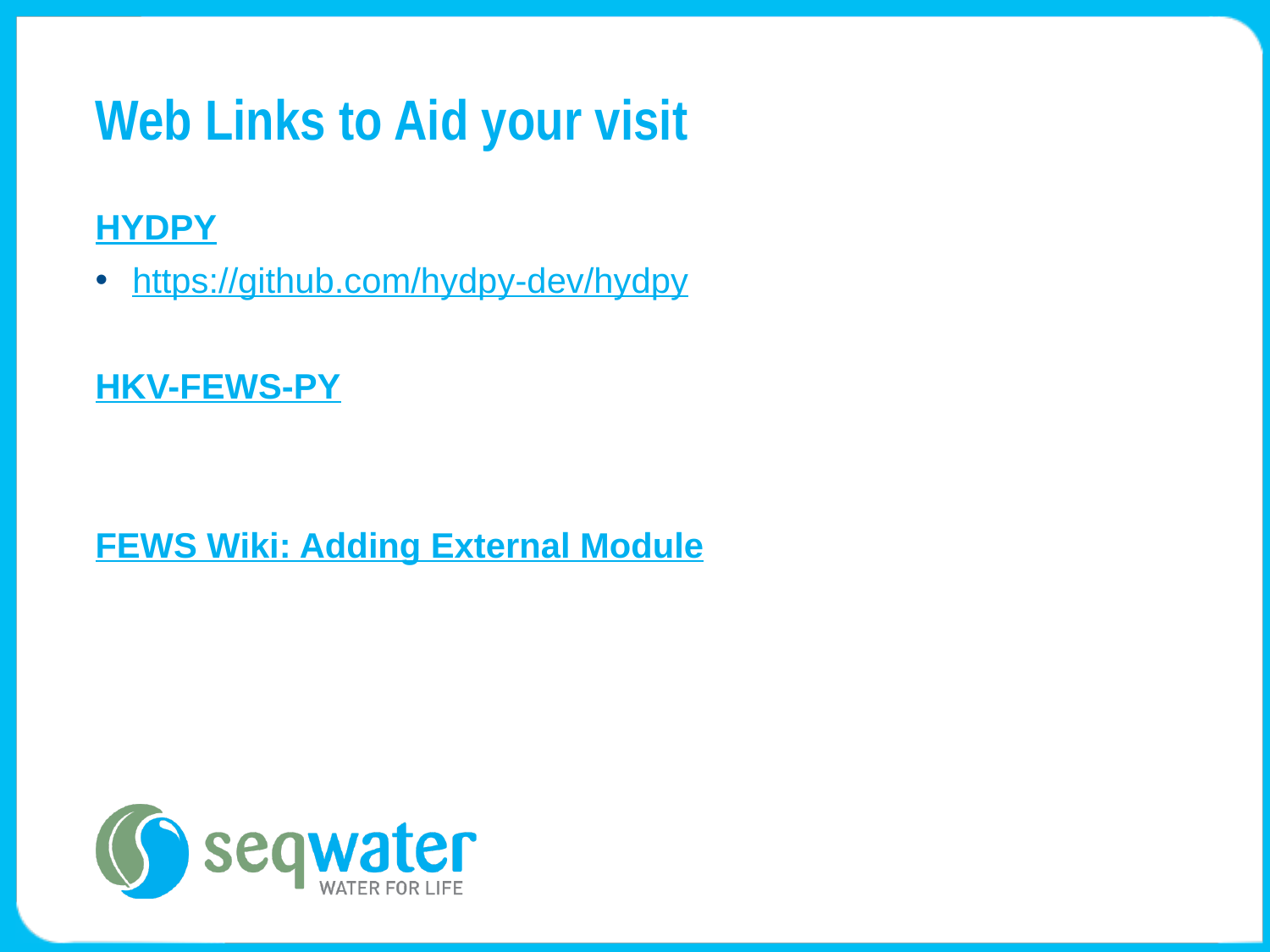

# Web Links to Aid your visit
HYDPY
https://github.com/hydpy-dev/hydpy

HKV-FEWS-PY

FEWS Wiki: Adding External Module